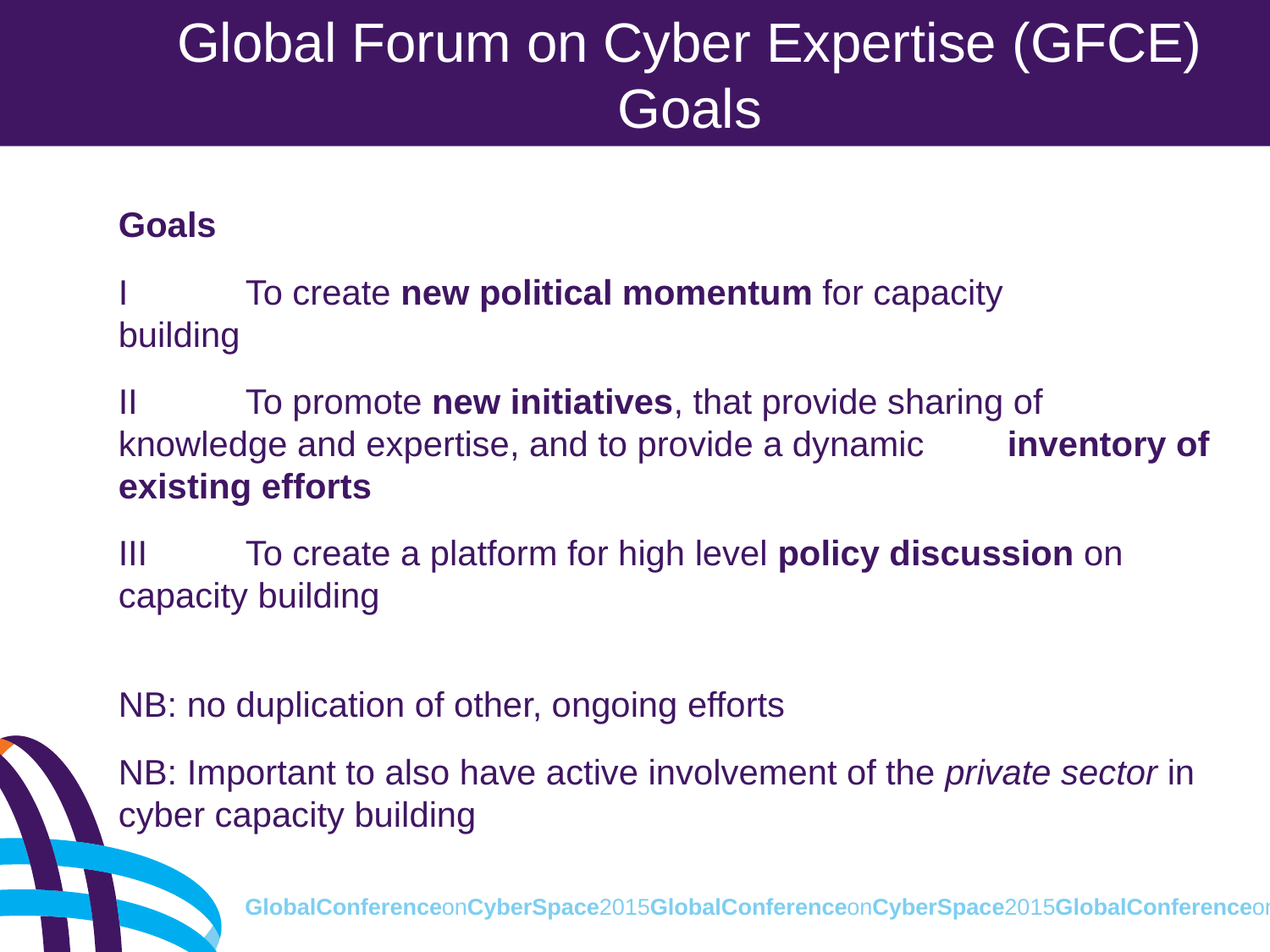

# Global Forum on Cyber Expertise (GFCE) Goals
Goals
I 	To create new political momentum for capacity 	building
II 	To promote new initiatives, that provide sharing of 	knowledge and expertise, and to provide a dynamic 	inventory of existing efforts
III 	To create a platform for high level policy discussion on 	capacity building
NB: no duplication of other, ongoing efforts
NB: Important to also have active involvement of the private sector in cyber capacity building